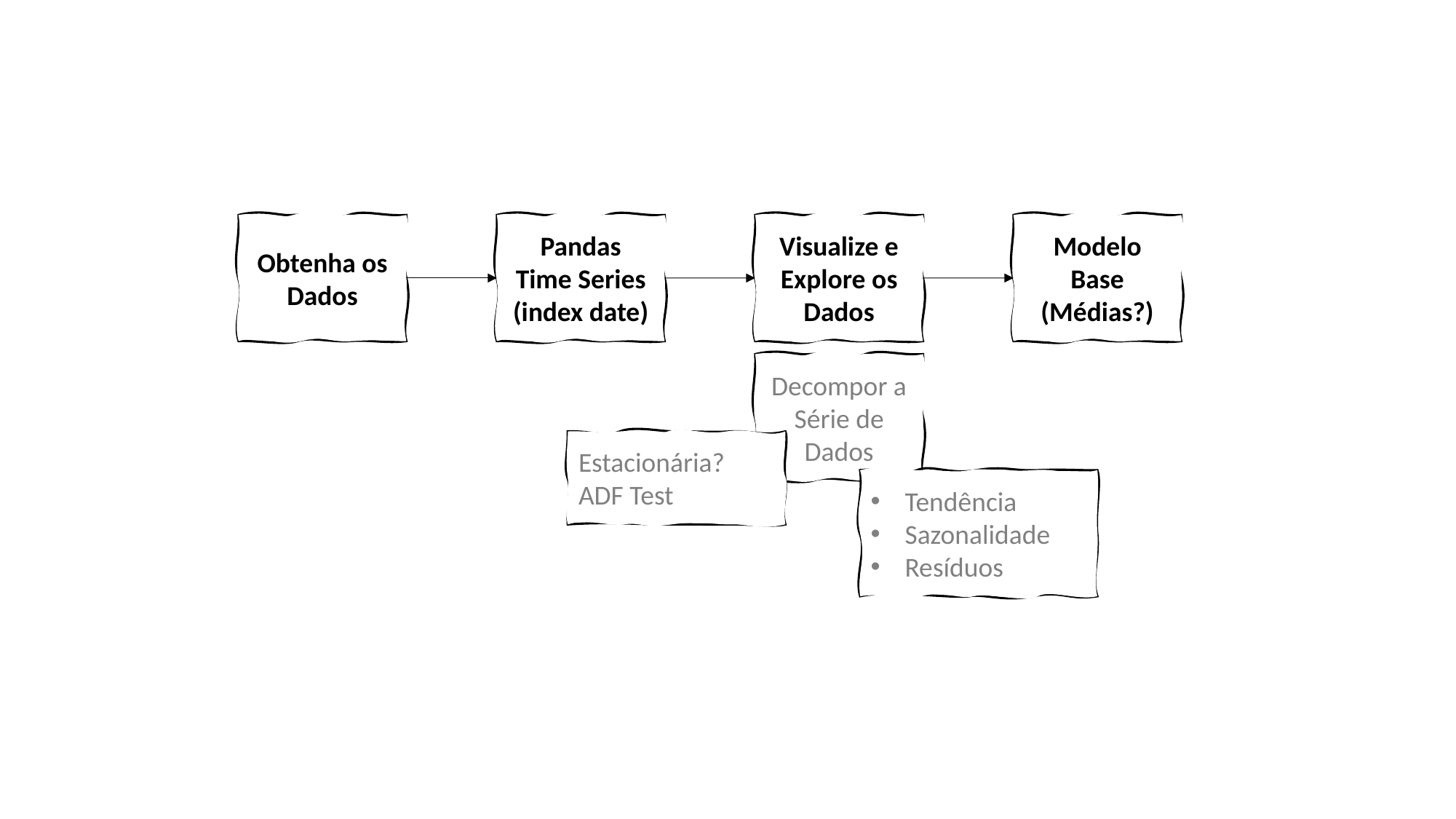

Obtenha os Dados
Pandas
Time Series
(index date)
Visualize e Explore os Dados
Modelo Base
(Médias?)
Decompor a Série de Dados
Estacionária?
ADF Test
Tendência
Sazonalidade
Resíduos